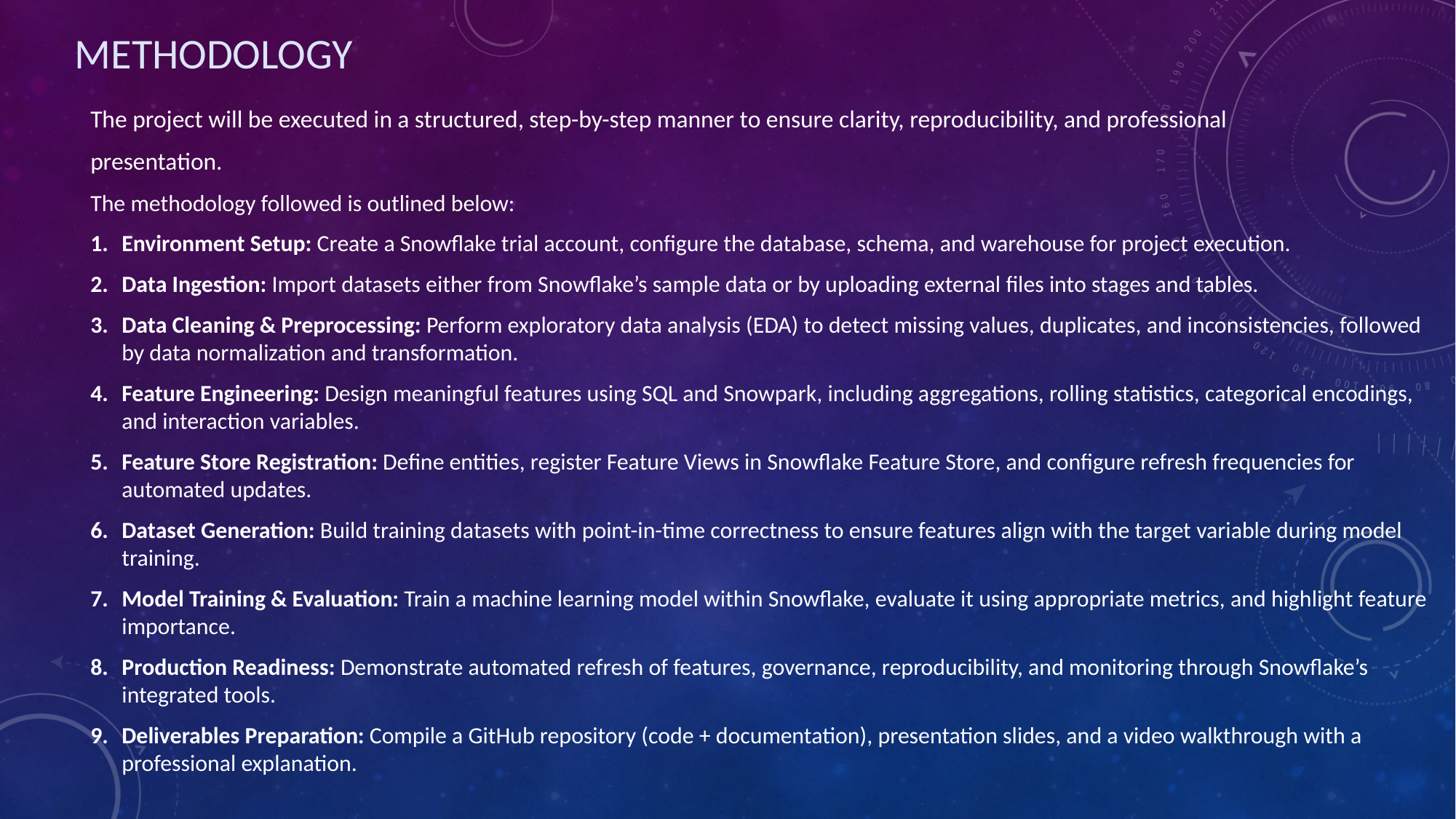

# Methodology
The project will be executed in a structured, step-by-step manner to ensure clarity, reproducibility, and professional
presentation.
The methodology followed is outlined below:
Environment Setup: Create a Snowflake trial account, configure the database, schema, and warehouse for project execution.
Data Ingestion: Import datasets either from Snowflake’s sample data or by uploading external files into stages and tables.
Data Cleaning & Preprocessing: Perform exploratory data analysis (EDA) to detect missing values, duplicates, and inconsistencies, followed by data normalization and transformation.
Feature Engineering: Design meaningful features using SQL and Snowpark, including aggregations, rolling statistics, categorical encodings, and interaction variables.
Feature Store Registration: Define entities, register Feature Views in Snowflake Feature Store, and configure refresh frequencies for automated updates.
Dataset Generation: Build training datasets with point-in-time correctness to ensure features align with the target variable during model training.
Model Training & Evaluation: Train a machine learning model within Snowflake, evaluate it using appropriate metrics, and highlight feature importance.
Production Readiness: Demonstrate automated refresh of features, governance, reproducibility, and monitoring through Snowflake’s integrated tools.
Deliverables Preparation: Compile a GitHub repository (code + documentation), presentation slides, and a video walkthrough with a professional explanation.